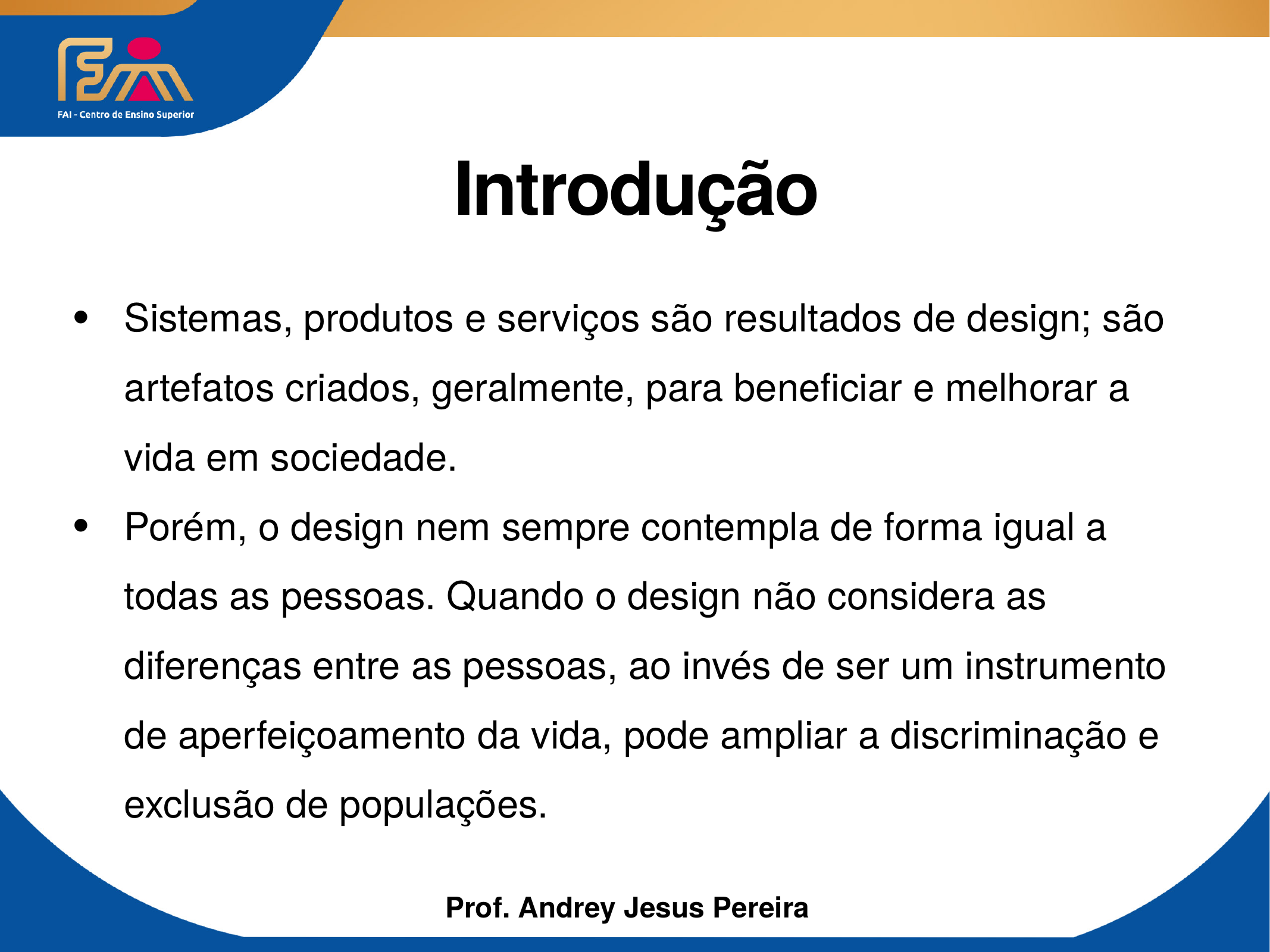

# Introdução
Sistemas, produtos e serviços são resultados de design; são artefatos criados, geralmente, para beneficiar e melhorar a vida em sociedade.
Porém, o design nem sempre contempla de forma igual a todas as pessoas. Quando o design não considera as diferenças entre as pessoas, ao invés de ser um instrumento de aperfeiçoamento da vida, pode ampliar a discriminação e exclusão de populações.
Prof. Andrey Jesus Pereira